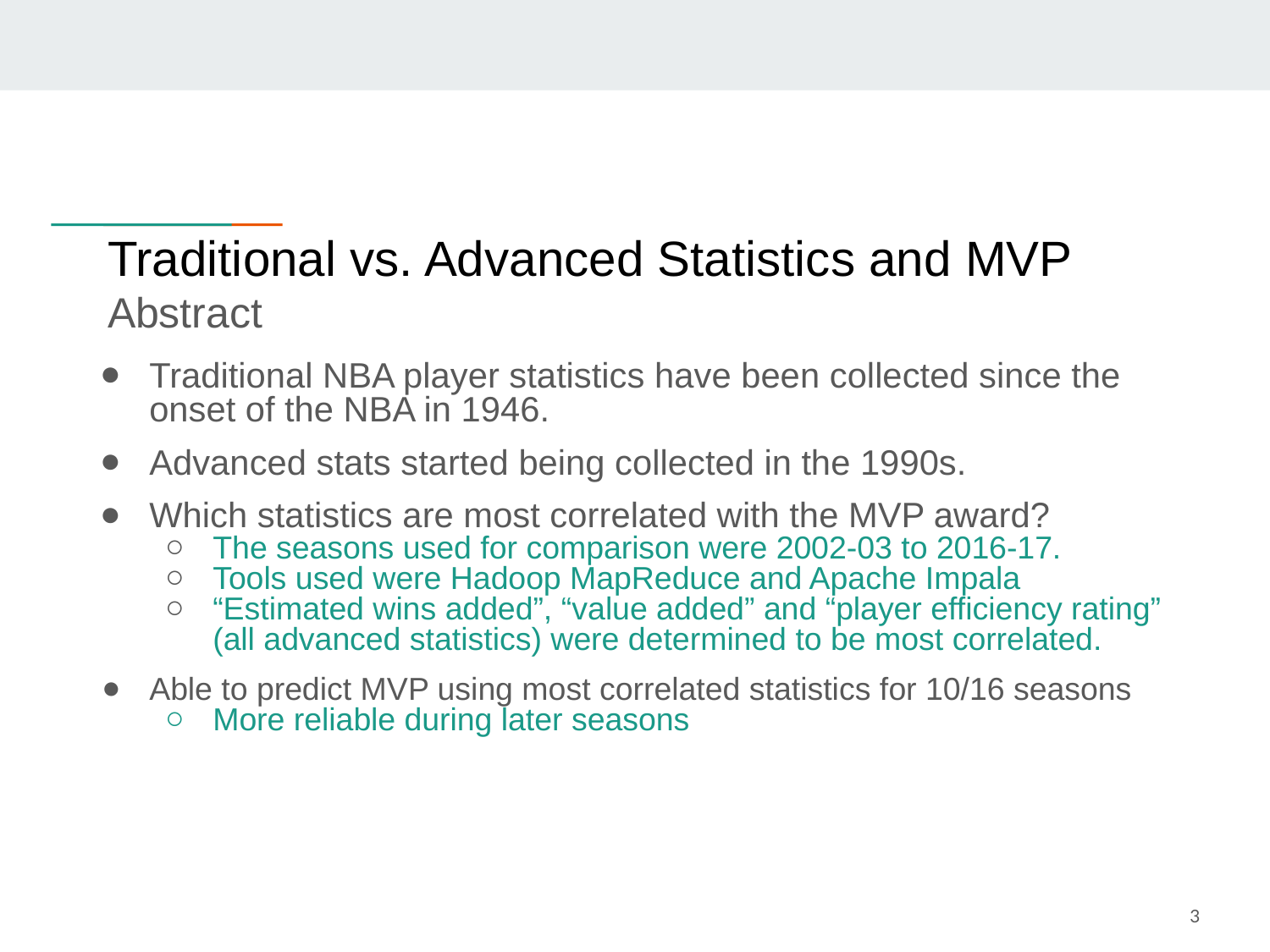

# Traditional vs. Advanced Statistics and MVP
Abstract
Traditional NBA player statistics have been collected since the onset of the NBA in 1946.

Advanced stats started being collected in the 1990s.

Which statistics are most correlated with the MVP award?
The seasons used for comparison were 2002-03 to 2016-17.
Tools used were Hadoop MapReduce and Apache Impala
“Estimated wins added”, “value added” and “player efficiency rating” (all advanced statistics) were determined to be most correlated.

Able to predict MVP using most correlated statistics for 10/16 seasons
More reliable during later seasons
3